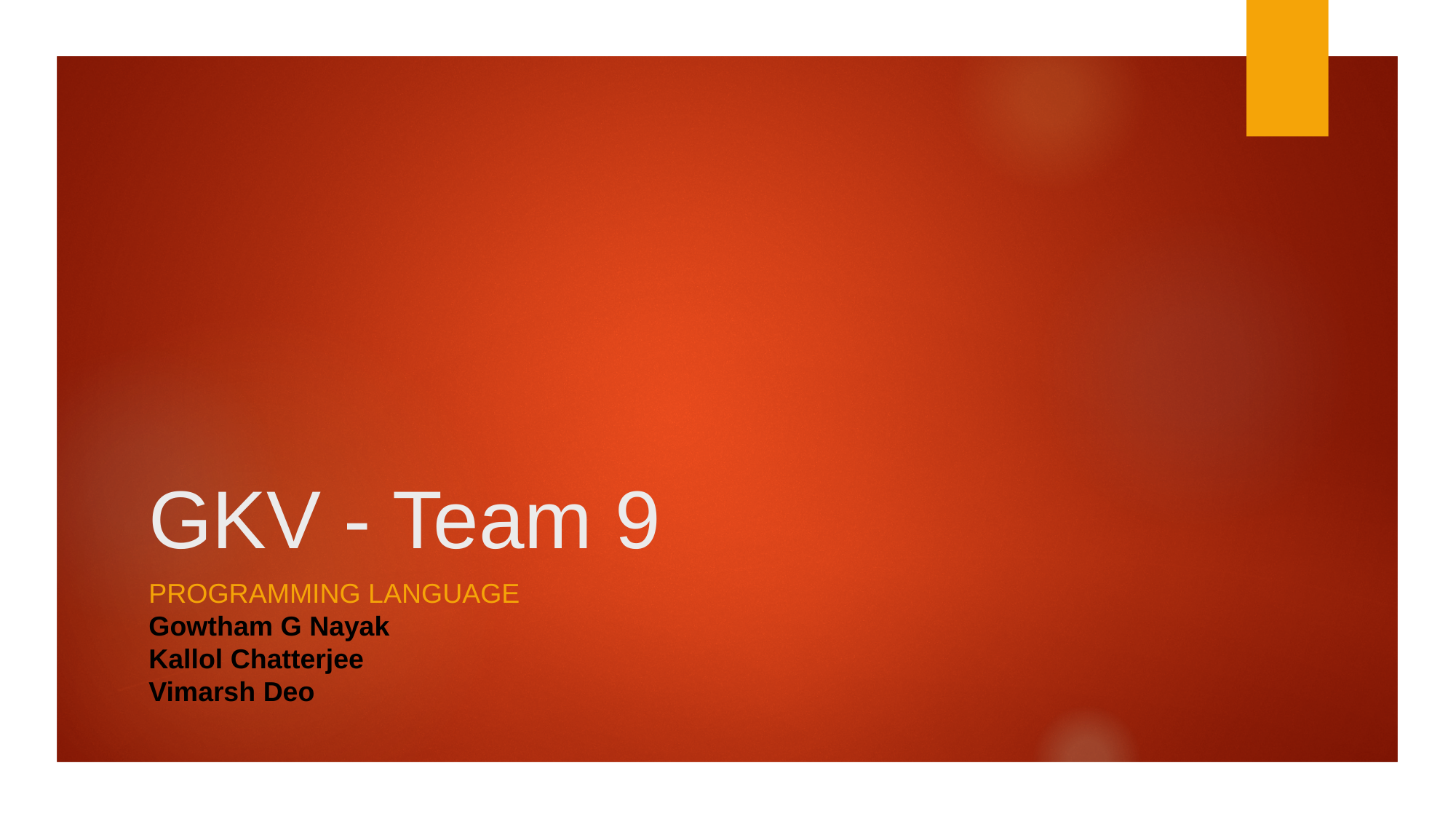

# GKV - Team 9
PROGRAMMING LANGUAGE
Gowtham G Nayak
Kallol Chatterjee
Vimarsh Deo